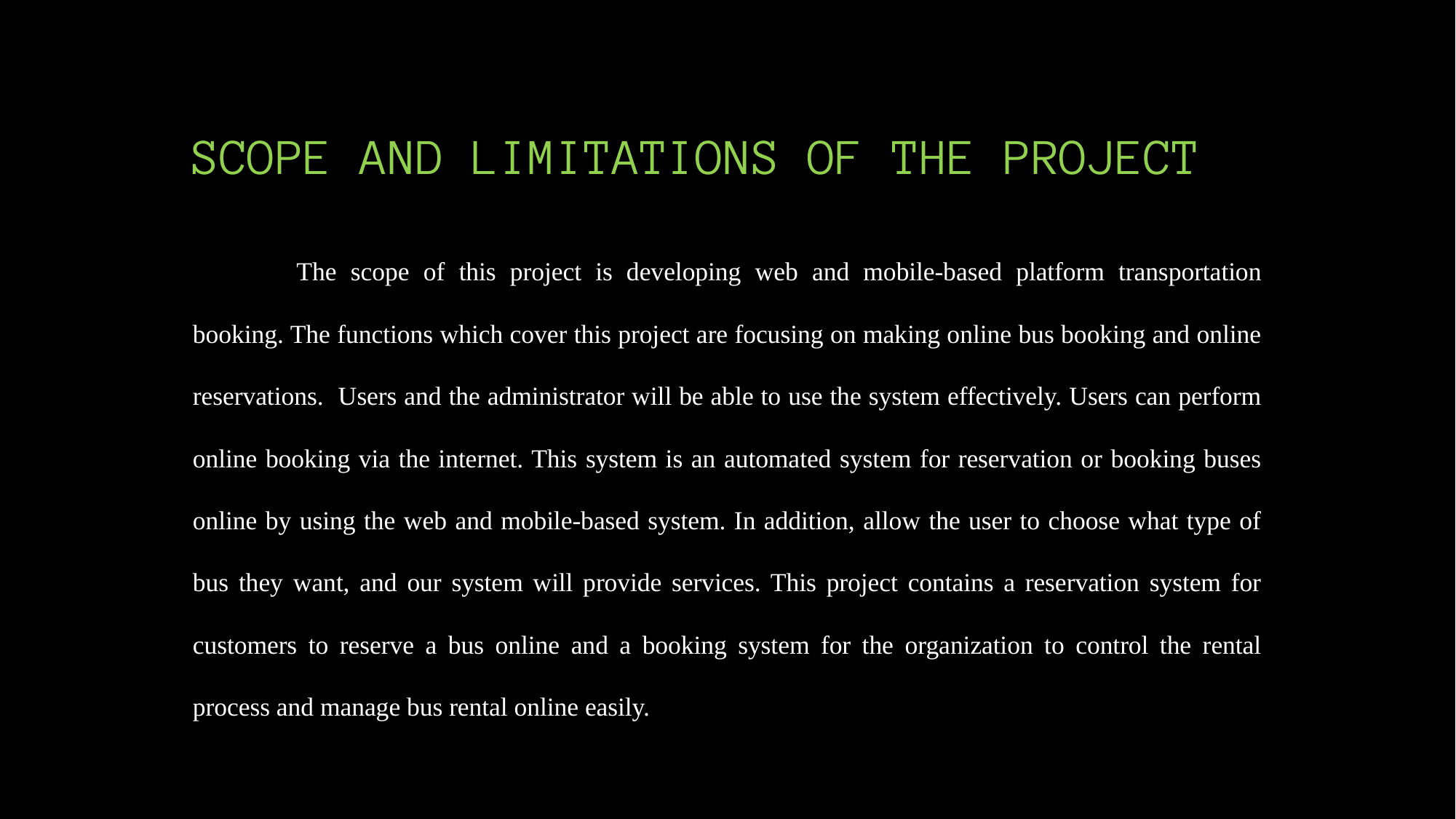

# SCOPE AND LIMITATIONS OF THE PROJECT
	The scope of this project is developing web and mobile-based platform transportation booking. The functions which cover this project are focusing on making online bus booking and online reservations.  Users and the administrator will be able to use the system effectively. Users can perform online booking via the internet. This system is an automated system for reservation or booking buses online by using the web and mobile-based system. In addition, allow the user to choose what type of bus they want, and our system will provide services. This project contains a reservation system for customers to reserve a bus online and a booking system for the organization to control the rental process and manage bus rental online easily.